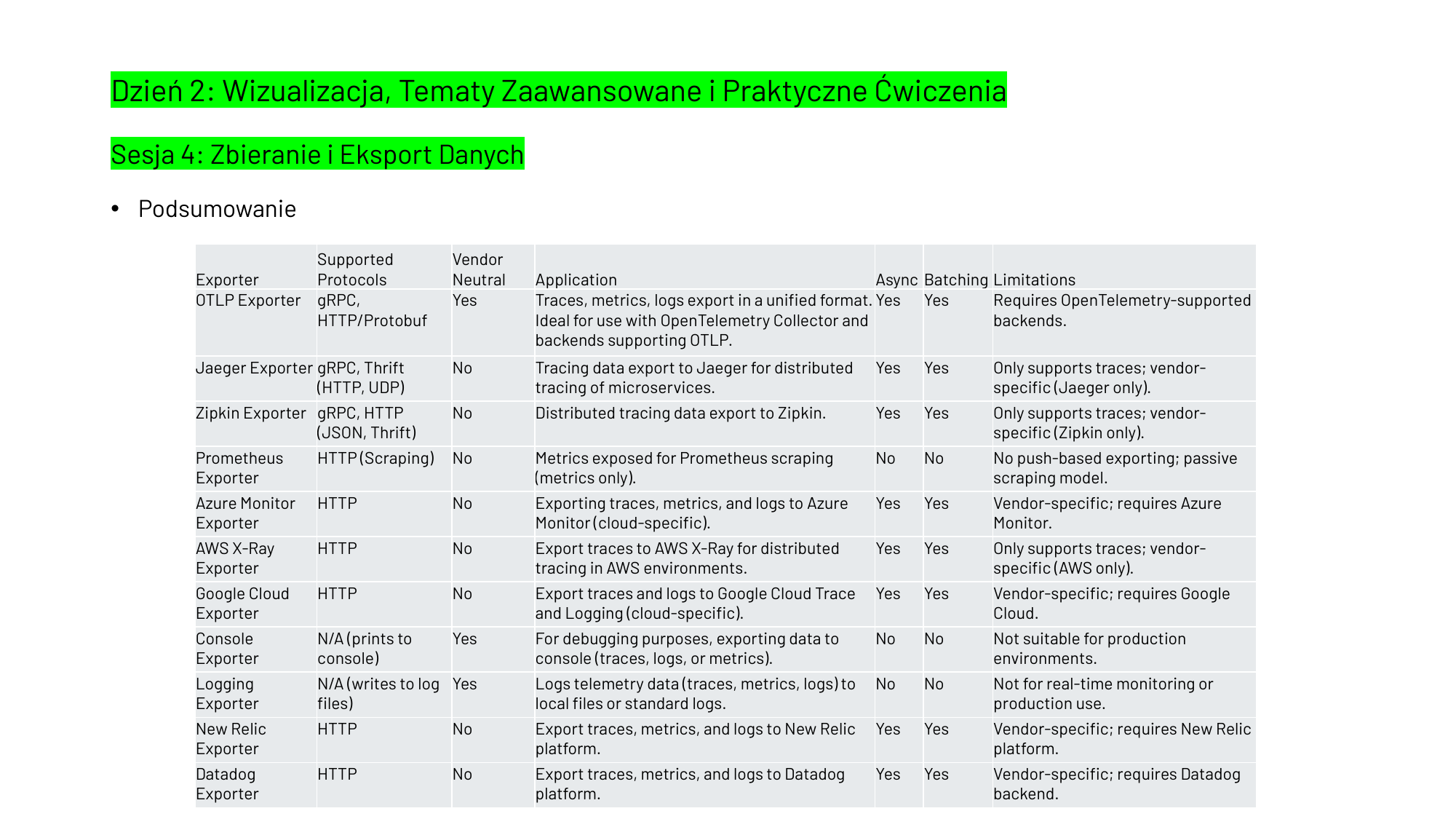

# Dzień 2: Wizualizacja, Tematy Zaawansowane i Praktyczne Ćwiczenia Sesja 4: Zbieranie i Eksport Danych
Podsumowanie

| Exporter | Supported Protocols | Vendor Neutral | Application | Async | Batching | Limitations |
| --- | --- | --- | --- | --- | --- | --- |
| OTLP Exporter | gRPC, HTTP/Protobuf | Yes | Traces, metrics, logs export in a unified format. Ideal for use with OpenTelemetry Collector and backends supporting OTLP. | Yes | Yes | Requires OpenTelemetry-supported backends. |
| Jaeger Exporter | gRPC, Thrift (HTTP, UDP) | No | Tracing data export to Jaeger for distributed tracing of microservices. | Yes | Yes | Only supports traces; vendor-specific (Jaeger only). |
| Zipkin Exporter | gRPC, HTTP (JSON, Thrift) | No | Distributed tracing data export to Zipkin. | Yes | Yes | Only supports traces; vendor-specific (Zipkin only). |
| Prometheus Exporter | HTTP (Scraping) | No | Metrics exposed for Prometheus scraping (metrics only). | No | No | No push-based exporting; passive scraping model. |
| Azure Monitor Exporter | HTTP | No | Exporting traces, metrics, and logs to Azure Monitor (cloud-specific). | Yes | Yes | Vendor-specific; requires Azure Monitor. |
| AWS X-Ray Exporter | HTTP | No | Export traces to AWS X-Ray for distributed tracing in AWS environments. | Yes | Yes | Only supports traces; vendor-specific (AWS only). |
| Google Cloud Exporter | HTTP | No | Export traces and logs to Google Cloud Trace and Logging (cloud-specific). | Yes | Yes | Vendor-specific; requires Google Cloud. |
| Console Exporter | N/A (prints to console) | Yes | For debugging purposes, exporting data to console (traces, logs, or metrics). | No | No | Not suitable for production environments. |
| Logging Exporter | N/A (writes to log files) | Yes | Logs telemetry data (traces, metrics, logs) to local files or standard logs. | No | No | Not for real-time monitoring or production use. |
| New Relic Exporter | HTTP | No | Export traces, metrics, and logs to New Relic platform. | Yes | Yes | Vendor-specific; requires New Relic platform. |
| Datadog Exporter | HTTP | No | Export traces, metrics, and logs to Datadog platform. | Yes | Yes | Vendor-specific; requires Datadog backend. |